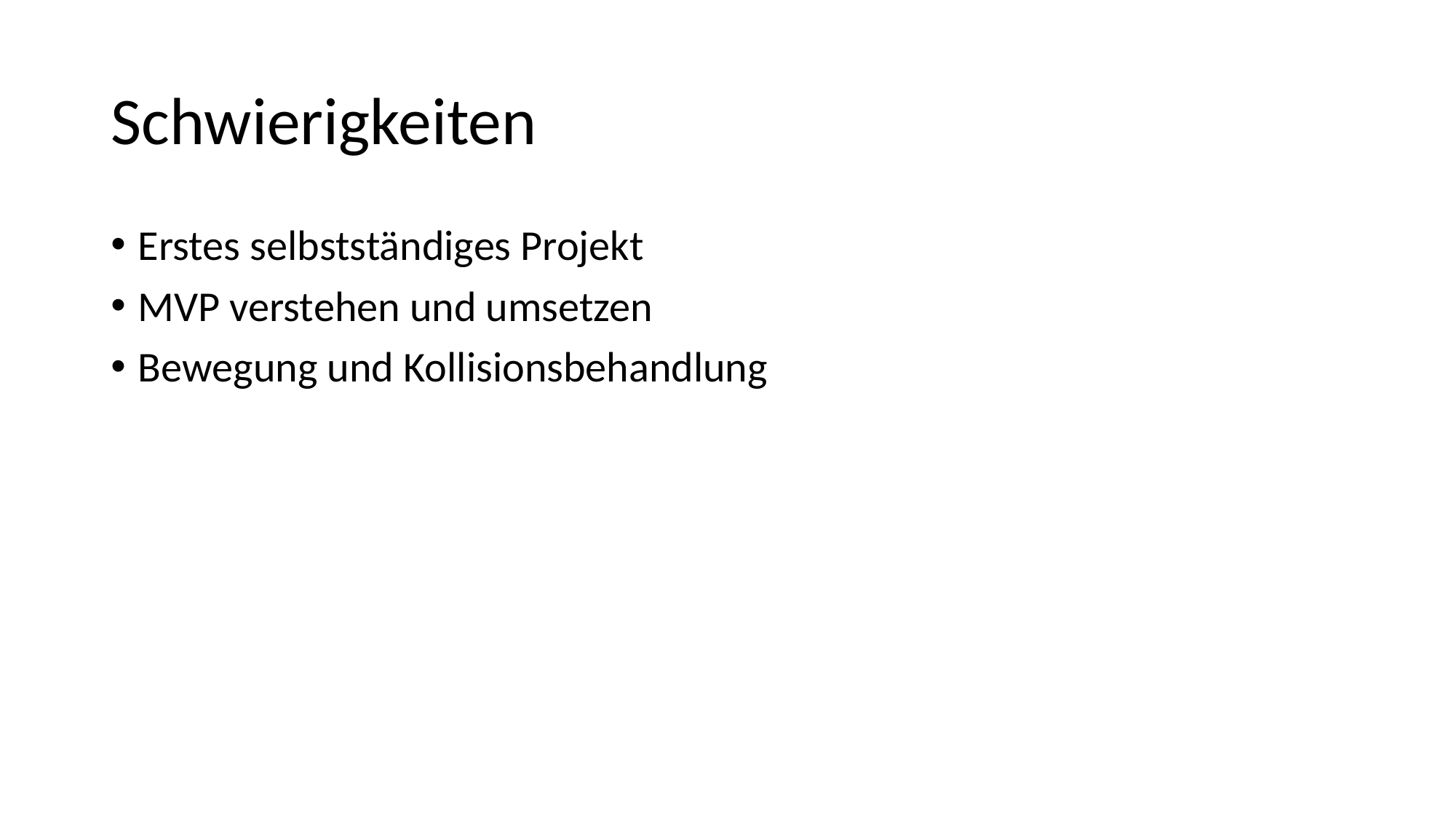

# Schwierigkeiten
Erstes selbstständiges Projekt
MVP verstehen und umsetzen
Bewegung und Kollisionsbehandlung